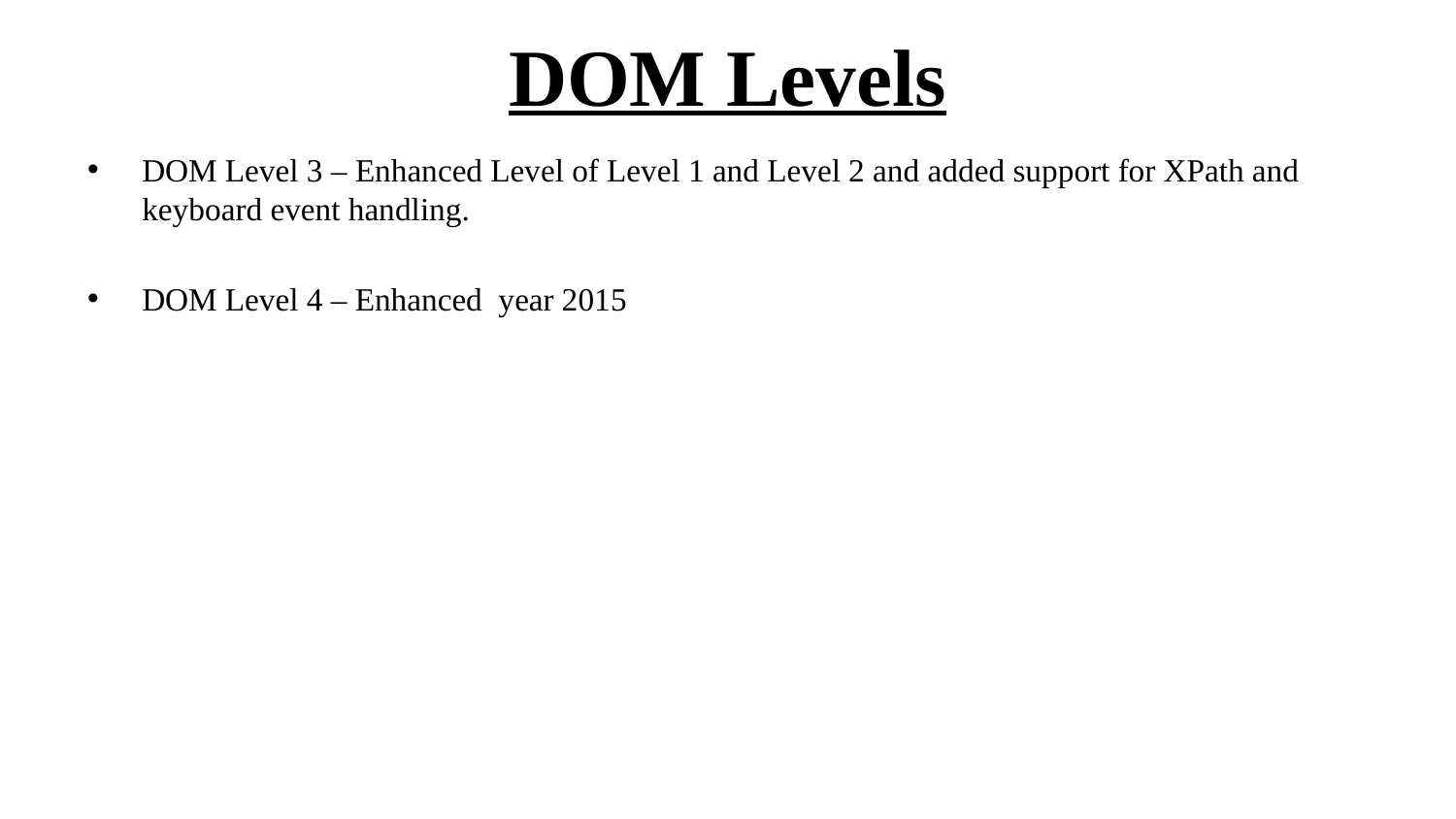

# DOM Levels
DOM Level 3 – Enhanced Level of Level 1 and Level 2 and added support for XPath and keyboard event handling.

DOM Level 4 – Enhanced  year 2015